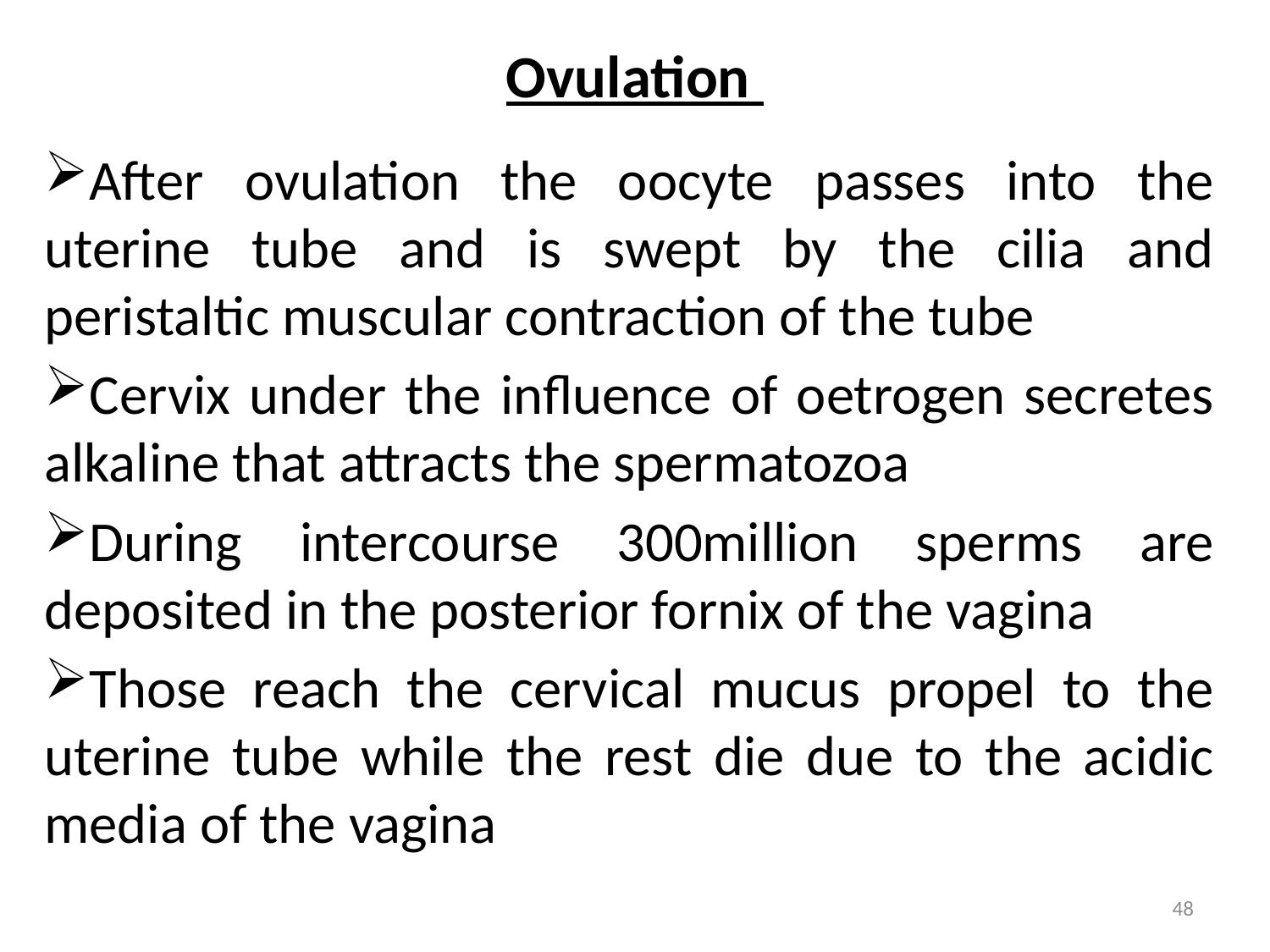

# Ovulation
After ovulation the oocyte passes into the uterine tube and is swept by the cilia and peristaltic muscular contraction of the tube
Cervix under the influence of oetrogen secretes alkaline that attracts the spermatozoa
During intercourse 300million sperms are deposited in the posterior fornix of the vagina
Those reach the cervical mucus propel to the uterine tube while the rest die due to the acidic media of the vagina

48